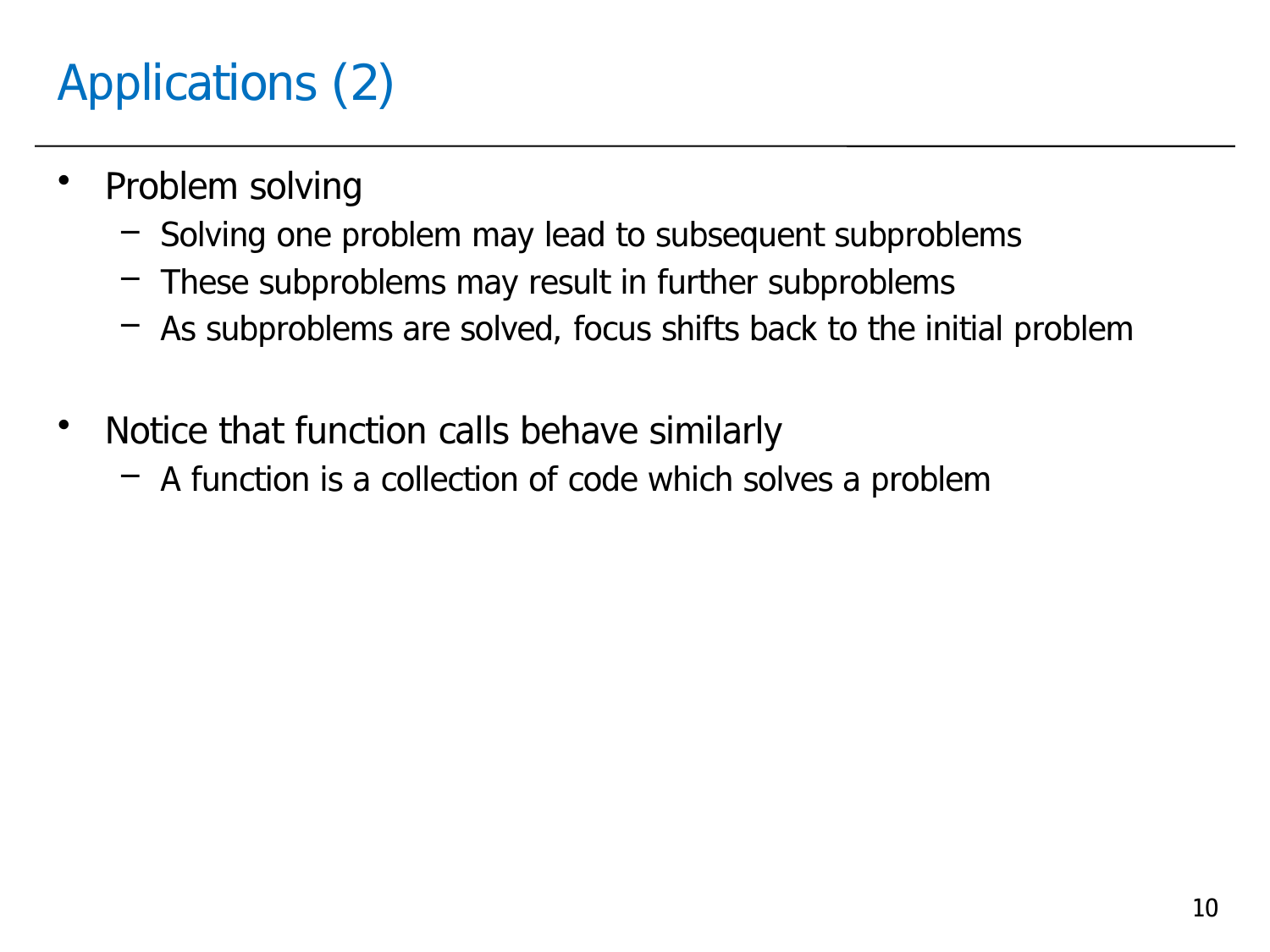

# Applications (2)
Problem solving
Solving one problem may lead to subsequent subproblems
These subproblems may result in further subproblems
As subproblems are solved, focus shifts back to the initial problem

Notice that function calls behave similarly
A function is a collection of code which solves a problem

10